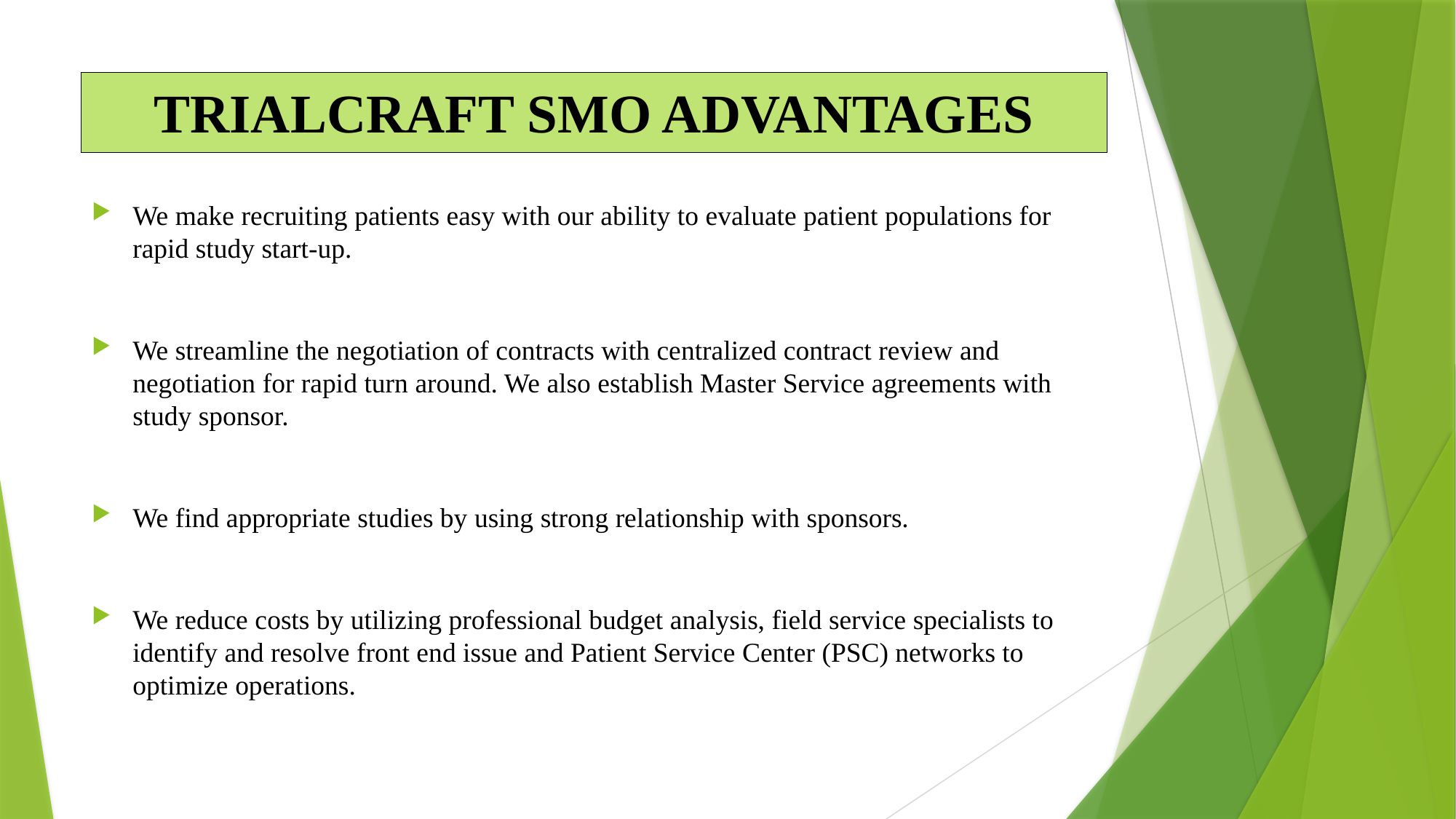

# TRIALCRAFT SMO ADVANTAGES
We make recruiting patients easy with our ability to evaluate patient populations for rapid study start-up.

We streamline the negotiation of contracts with centralized contract review and negotiation for rapid turn around. We also establish Master Service agreements with study sponsor.

We find appropriate studies by using strong relationship with sponsors.

We reduce costs by utilizing professional budget analysis, field service specialists to identify and resolve front end issue and Patient Service Center (PSC) networks to optimize operations.